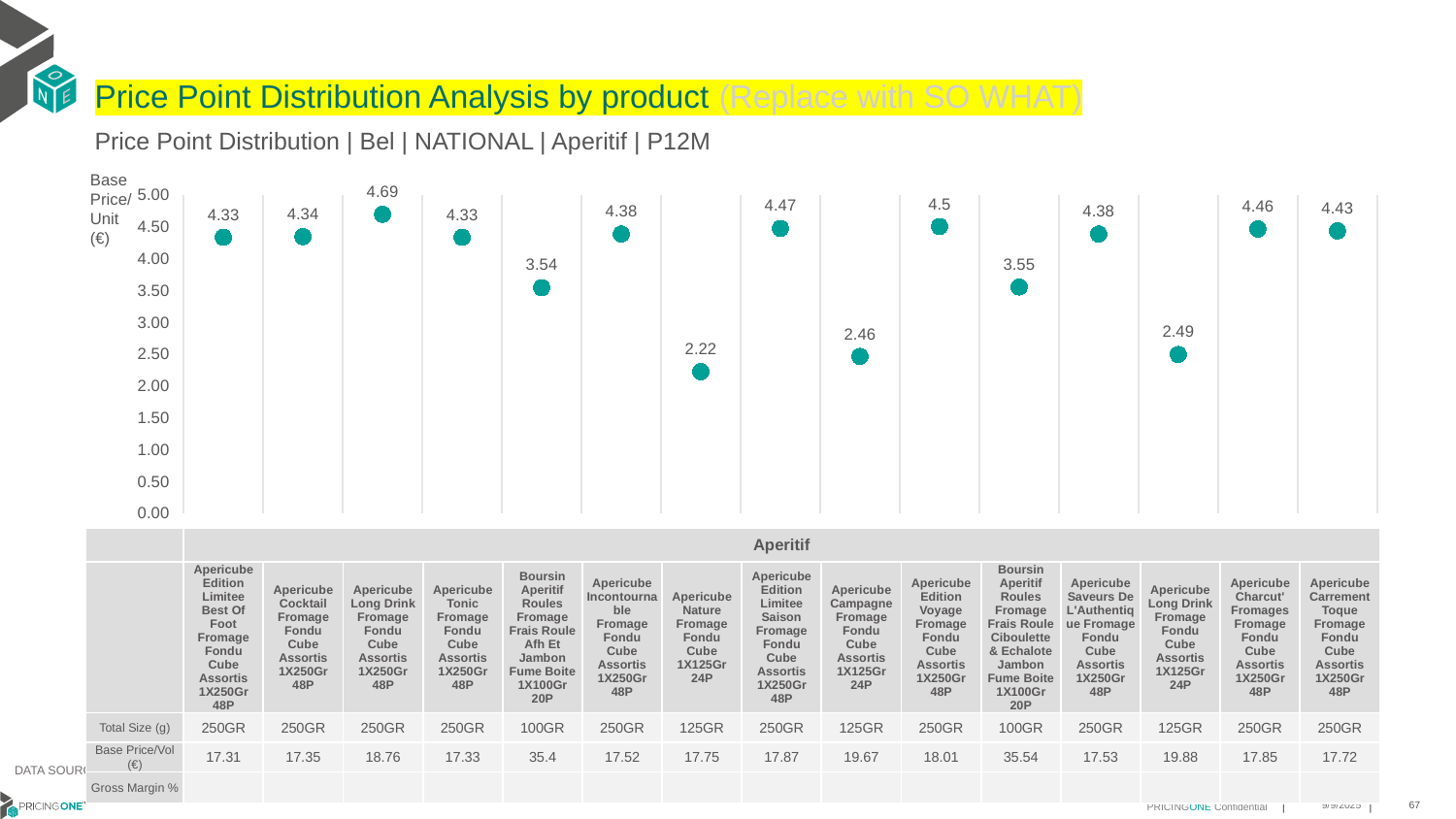

# Price Point Distribution Analysis by product (Replace with SO WHAT)
Price Point Distribution | Bel | NATIONAL | Aperitif | P12M
Base Price/Unit (€)

### Chart

| Category | Base Price/Unit |
|---|---|
| Apericube Edition Limitee Best Of Foot Fromage Fondu Cube Assortis 1X250Gr 48P | 4.33 |
| Apericube Cocktail Fromage Fondu Cube Assortis 1X250Gr 48P | 4.34 |
| Apericube Long Drink Fromage Fondu Cube Assortis 1X250Gr 48P | 4.69 |
| Apericube Tonic Fromage Fondu Cube Assortis 1X250Gr 48P | 4.33 |
| Boursin Aperitif Roules Fromage Frais Roule Afh Et Jambon Fume Boite 1X100Gr 20P | 3.54 |
| Apericube Incontournable Fromage Fondu Cube Assortis 1X250Gr 48P | 4.38 |
| Apericube Nature Fromage Fondu Cube 1X125Gr 24P | 2.22 |
| Apericube Edition Limitee Saison Fromage Fondu Cube Assortis 1X250Gr 48P | 4.47 |
| Apericube Campagne Fromage Fondu Cube Assortis 1X125Gr 24P | 2.46 |
| Apericube Edition Voyage Fromage Fondu Cube Assortis 1X250Gr 48P | 4.5 |
| Boursin Aperitif Roules Fromage Frais Roule Ciboulette & Echalote Jambon Fume Boite 1X100Gr 20P | 3.55 |
| Apericube Saveurs De L'Authentique Fromage Fondu Cube Assortis 1X250Gr 48P | 4.38 |
| Apericube Long Drink Fromage Fondu Cube Assortis 1X125Gr 24P | 2.49 |
| Apericube Charcut' Fromages Fromage Fondu Cube Assortis 1X250Gr 48P | 4.46 |
| Apericube Carrement Toque Fromage Fondu Cube Assortis 1X250Gr 48P | 4.43 |
|  | Aperitif | Aperitif | Aperitif | Aperitif | Aperitif | Aperitif | Aperitif | Aperitif | Aperitif | Aperitif | Aperitif | Aperitif | Aperitif | Aperitif | Aperitif |
| --- | --- | --- | --- | --- | --- | --- | --- | --- | --- | --- | --- | --- | --- | --- | --- |
|  | Apericube Edition Limitee Best Of Foot Fromage Fondu Cube Assortis 1X250Gr 48P | Apericube Cocktail Fromage Fondu Cube Assortis 1X250Gr 48P | Apericube Long Drink Fromage Fondu Cube Assortis 1X250Gr 48P | Apericube Tonic Fromage Fondu Cube Assortis 1X250Gr 48P | Boursin Aperitif Roules Fromage Frais Roule Afh Et Jambon Fume Boite 1X100Gr 20P | Apericube Incontournable Fromage Fondu Cube Assortis 1X250Gr 48P | Apericube Nature Fromage Fondu Cube 1X125Gr 24P | Apericube Edition Limitee Saison Fromage Fondu Cube Assortis 1X250Gr 48P | Apericube Campagne Fromage Fondu Cube Assortis 1X125Gr 24P | Apericube Edition Voyage Fromage Fondu Cube Assortis 1X250Gr 48P | Boursin Aperitif Roules Fromage Frais Roule Ciboulette & Echalote Jambon Fume Boite 1X100Gr 20P | Apericube Saveurs De L'Authentique Fromage Fondu Cube Assortis 1X250Gr 48P | Apericube Long Drink Fromage Fondu Cube Assortis 1X125Gr 24P | Apericube Charcut' Fromages Fromage Fondu Cube Assortis 1X250Gr 48P | Apericube Carrement Toque Fromage Fondu Cube Assortis 1X250Gr 48P |
| Total Size (g) | 250GR | 250GR | 250GR | 250GR | 100GR | 250GR | 125GR | 250GR | 125GR | 250GR | 100GR | 250GR | 125GR | 250GR | 250GR |
| Base Price/Vol (€) | 17.31 | 17.35 | 18.76 | 17.33 | 35.4 | 17.52 | 17.75 | 17.87 | 19.67 | 18.01 | 35.54 | 17.53 | 19.88 | 17.85 | 17.72 |
| Gross Margin % |  |  |  |  |  |  |  |  |  |  |  |  |  |  |  |
DATA SOURCE: Trade Panel/Retailer Data | July 2025
9/9/2025
67